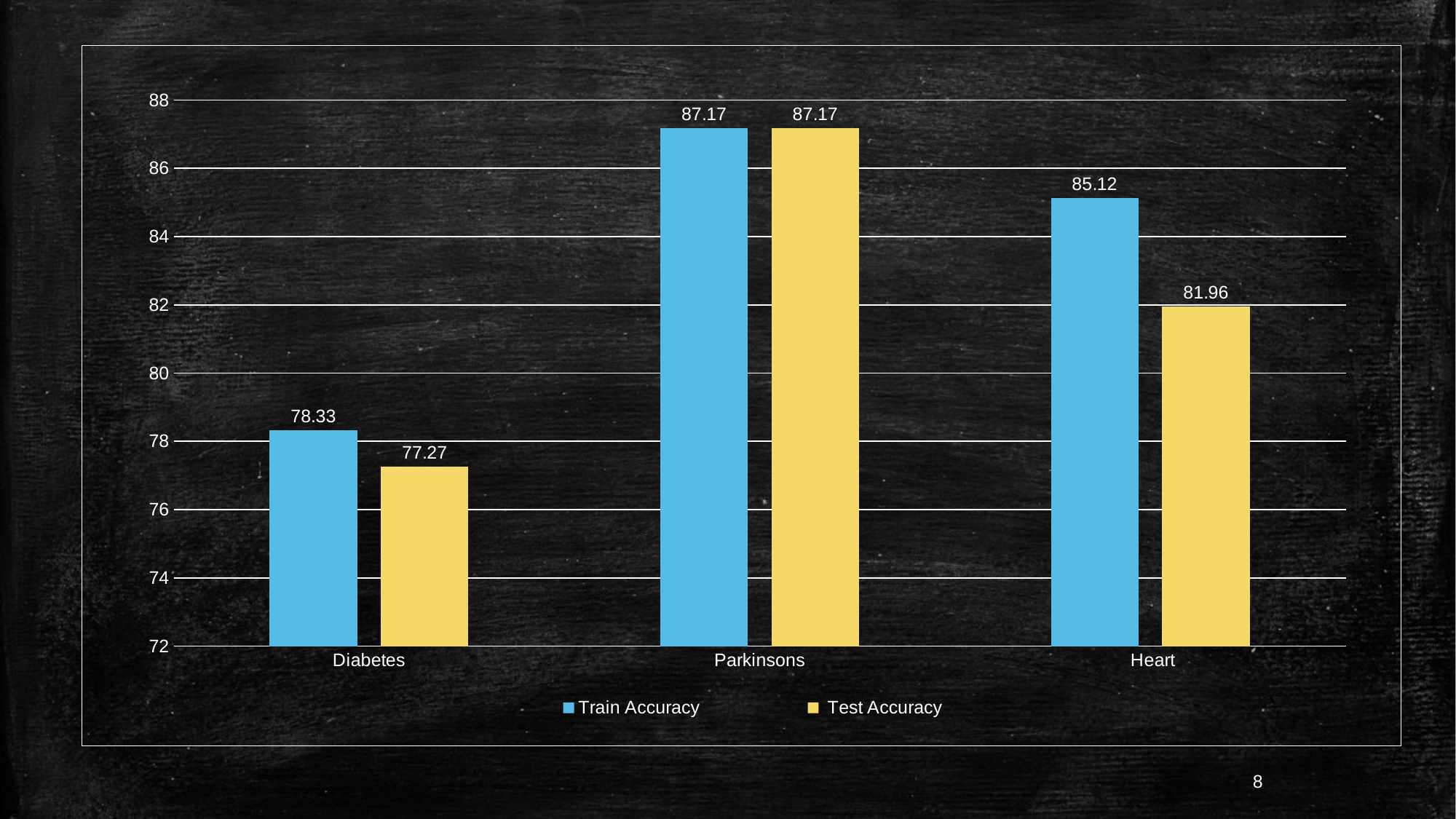

### Chart

| Category | Train Accuracy |  Test Accuracy |
|---|---|---|
| Diabetes | 78.33 | 77.27 |
| Parkinsons | 87.17 | 87.17 |
|  Heart | 85.12 | 81.96 |
8